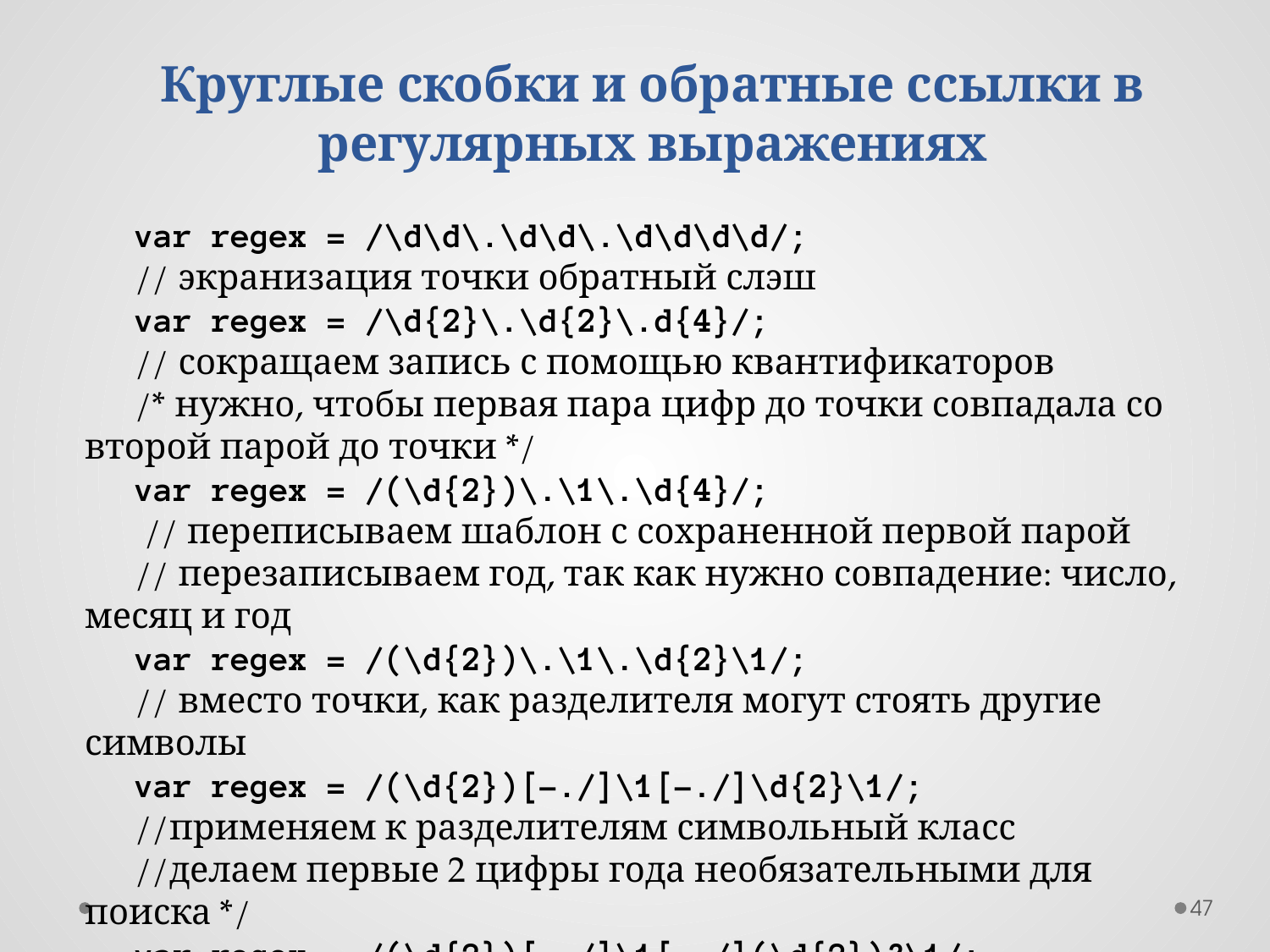

Круглые скобки и обратные ссылки в регулярных выражениях
var regex = /\d\d\.\d\d\.\d\d\d\d/;
// экранизация точки обратный слэш
var regex = /\d{2}\.\d{2}\.d{4}/;
// сокращаем запись с помощью квантификаторов
/* нужно, чтобы первая пара цифр до точки совпадала со второй парой до точки */
var regex = /(\d{2})\.\1\.\d{4}/;
 // переписываем шаблон с сохраненной первой парой
// перезаписываем год, так как нужно совпадение: число, месяц и год
var regex = /(\d{2})\.\1\.\d{2}\1/;
// вместо точки, как разделителя могут стоять другие символы
var regex = /(\d{2})[-./]\1[-./]\d{2}\1/;
//применяем к разделителям символьный класс
//делаем первые 2 цифры года необязательными для поиска */
var regex = /(\d{2})[-./]\1[-./](\d{2})?\1/;
var regex = /\b(\d{2})[-./]\1[-./](\d{2})?\1\b/;
47